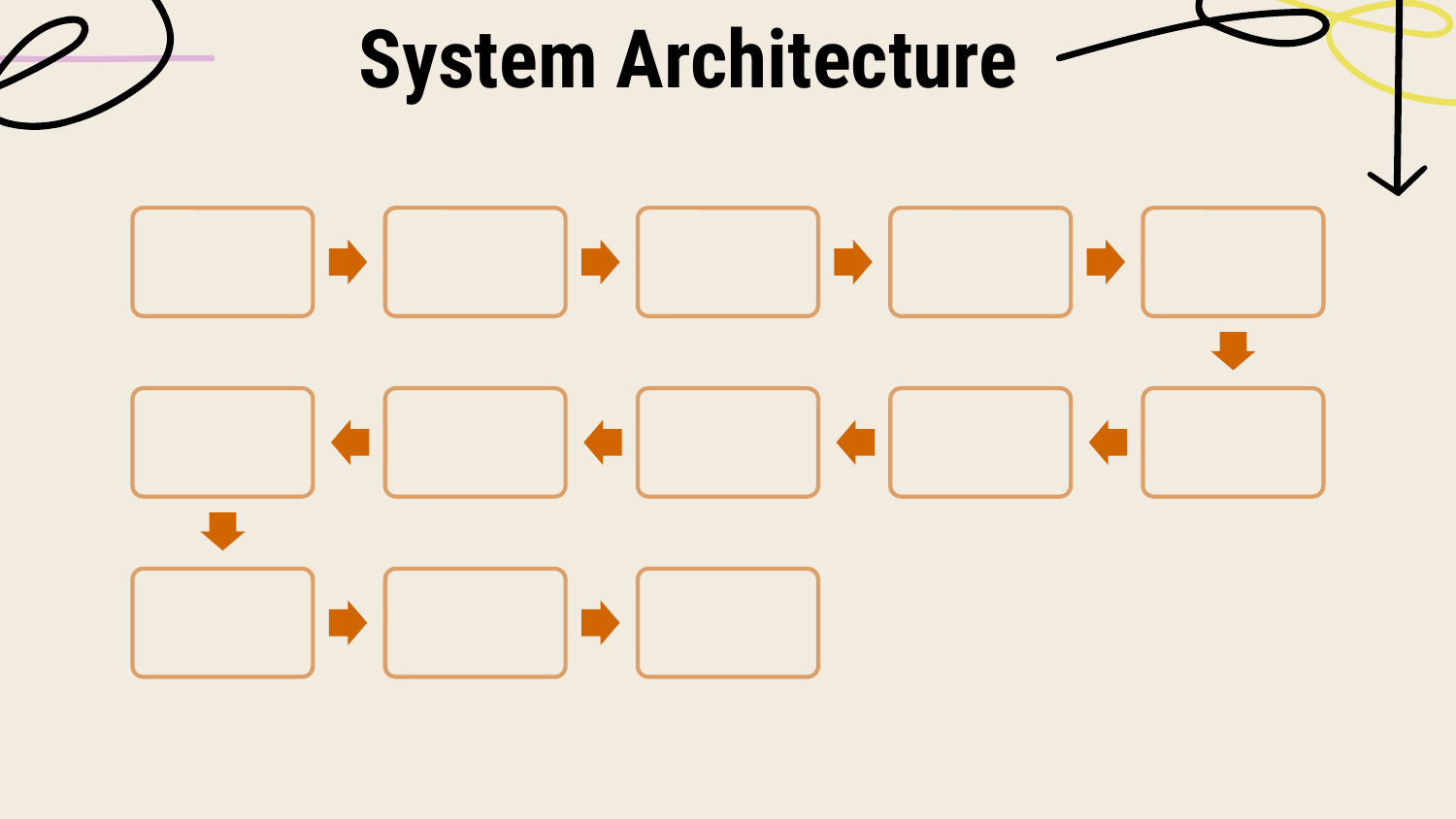

System Architecture

Start
Data for Prediction
Kaggle API
Data Preproccessing
Data Cleaning

Data from user
Start Application
Deploying to Cloud
Model Building
Feature Selection

Model Call for the user’s inputs
Predicted Value
End